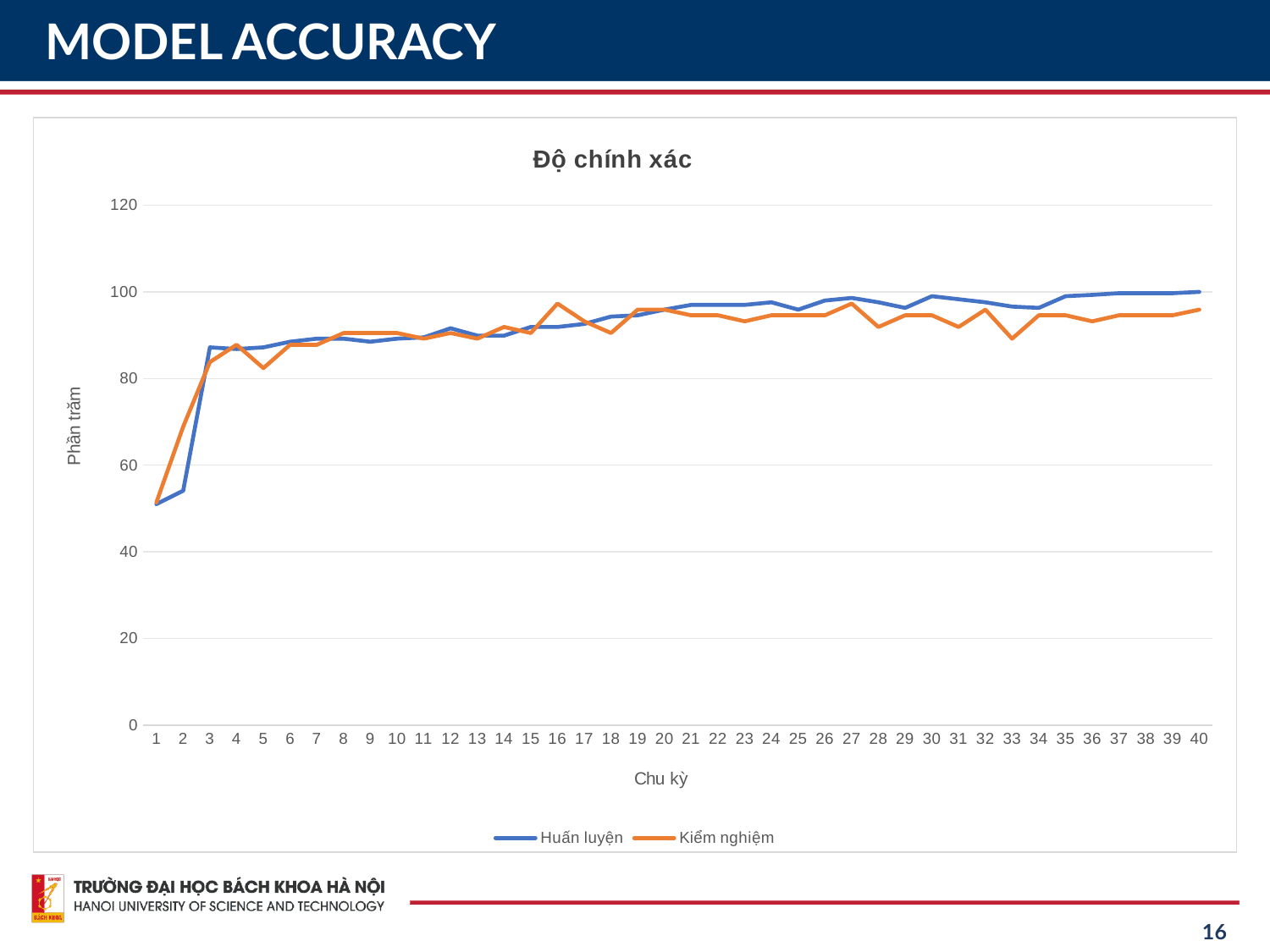

# MODEL ACCURACY

### Chart: Độ chính xác

| Category | Huấn luyện | Kiểm nghiệm |
|---|---|---|
16